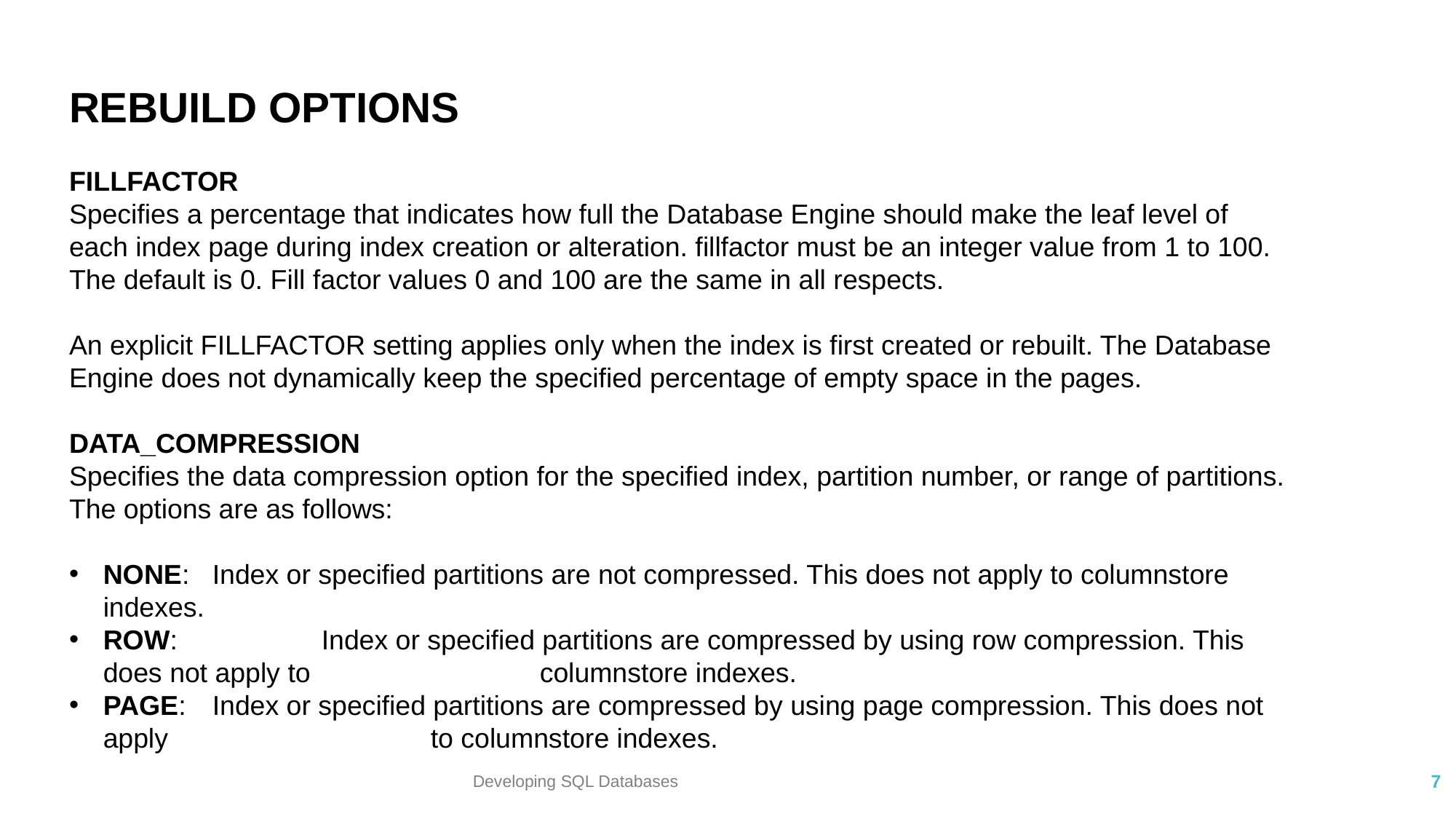

REBUILD OPTIONS

FILLFACTOR
Specifies a percentage that indicates how full the Database Engine should make the leaf level of each index page during index creation or alteration. fillfactor must be an integer value from 1 to 100. The default is 0. Fill factor values 0 and 100 are the same in all respects.

An explicit FILLFACTOR setting applies only when the index is first created or rebuilt. The Database Engine does not dynamically keep the specified percentage of empty space in the pages.

DATA_COMPRESSION
Specifies the data compression option for the specified index, partition number, or range of partitions. The options are as follows:

NONE: 	Index or specified partitions are not compressed. This does not apply to columnstore indexes.
ROW: 		Index or specified partitions are compressed by using row compression. This does not apply to 			columnstore indexes.
PAGE: 	Index or specified partitions are compressed by using page compression. This does not apply 			to columnstore indexes.
Developing SQL Databases
7